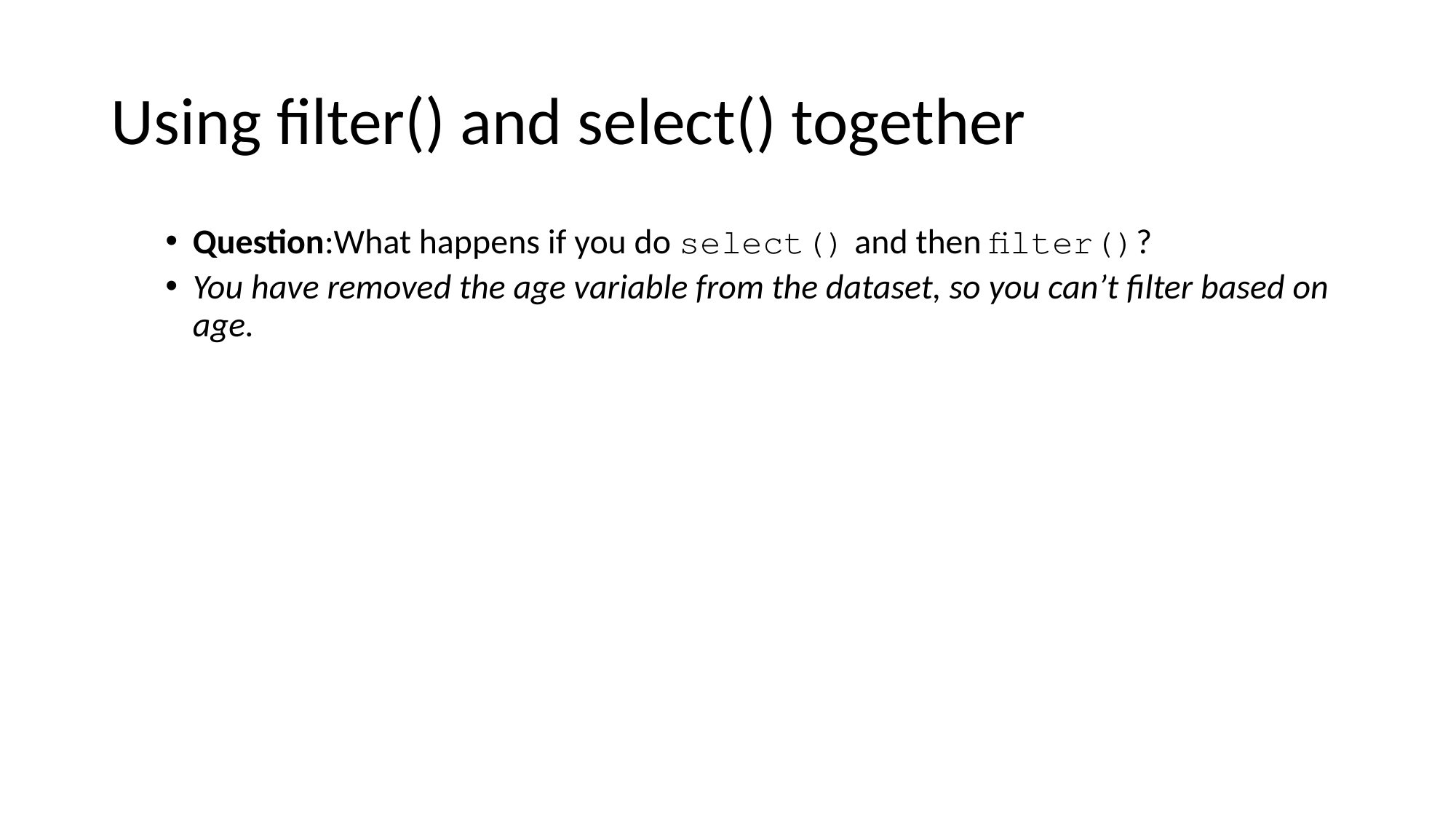

# Using filter() and select() together
Question:What happens if you do select() and then filter()?
You have removed the age variable from the dataset, so you can’t filter based on age.